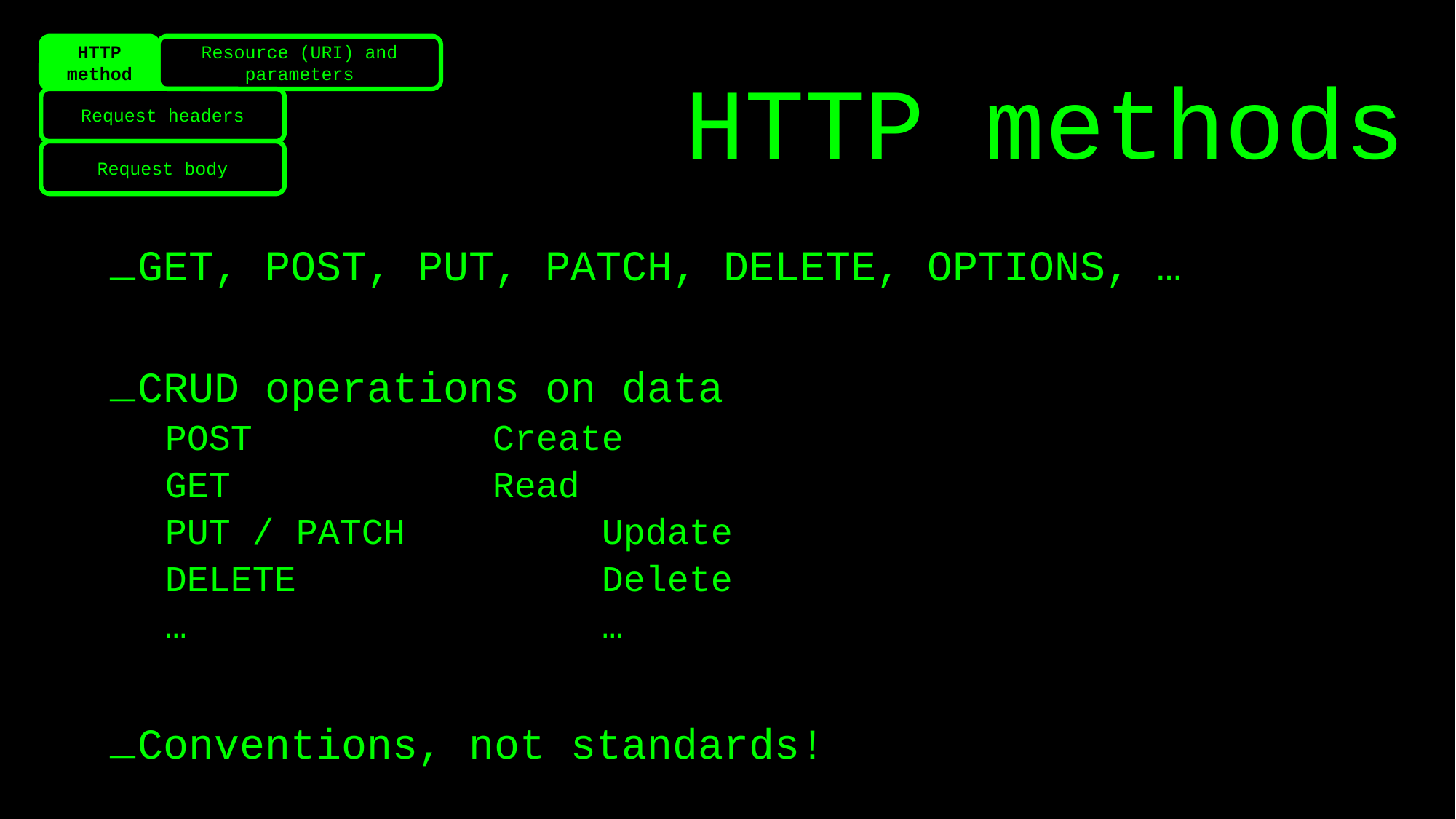

HTTP method
Resource (URI) and parameters
HTTP methods
Request headers
Request body
GET, POST, PUT, PATCH, DELETE, OPTIONS, …

CRUD operations on data
POST			Create
GET			Read
PUT / PATCH		Update
DELETE			Delete
…				…

Conventions, not standards!